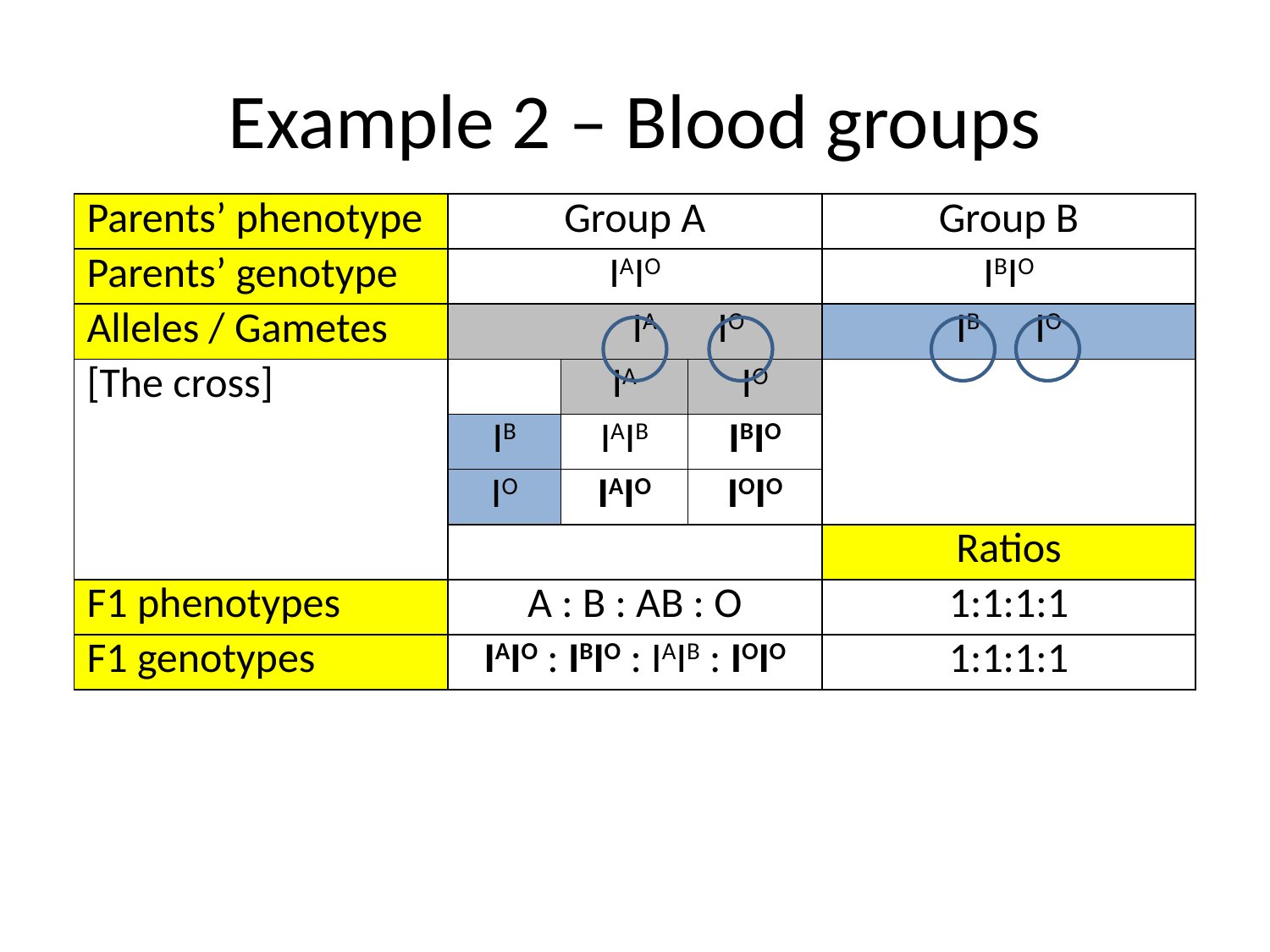

# Example 2 – Blood groups
| Parents’ phenotype | Group A |  |  | Group B |
| --- | --- | --- | --- | --- |
| Parents’ genotype | IAIO |  |  | IBIO |
| Alleles / Gametes | IA IO |  |  | IB IO |
| [The cross] |  | IA | IO |  |
|  | IB | IAIB | IBIO |  |
|  | IO | IAIO | IOIO |  |
|  |  |  |  | Ratios |
| F1 phenotypes | A : B : AB : O |  |  | 1:1:1:1 |
| F1 genotypes | IAIO : IBIO : IAIB : IOIO |  |  | 1:1:1:1 |